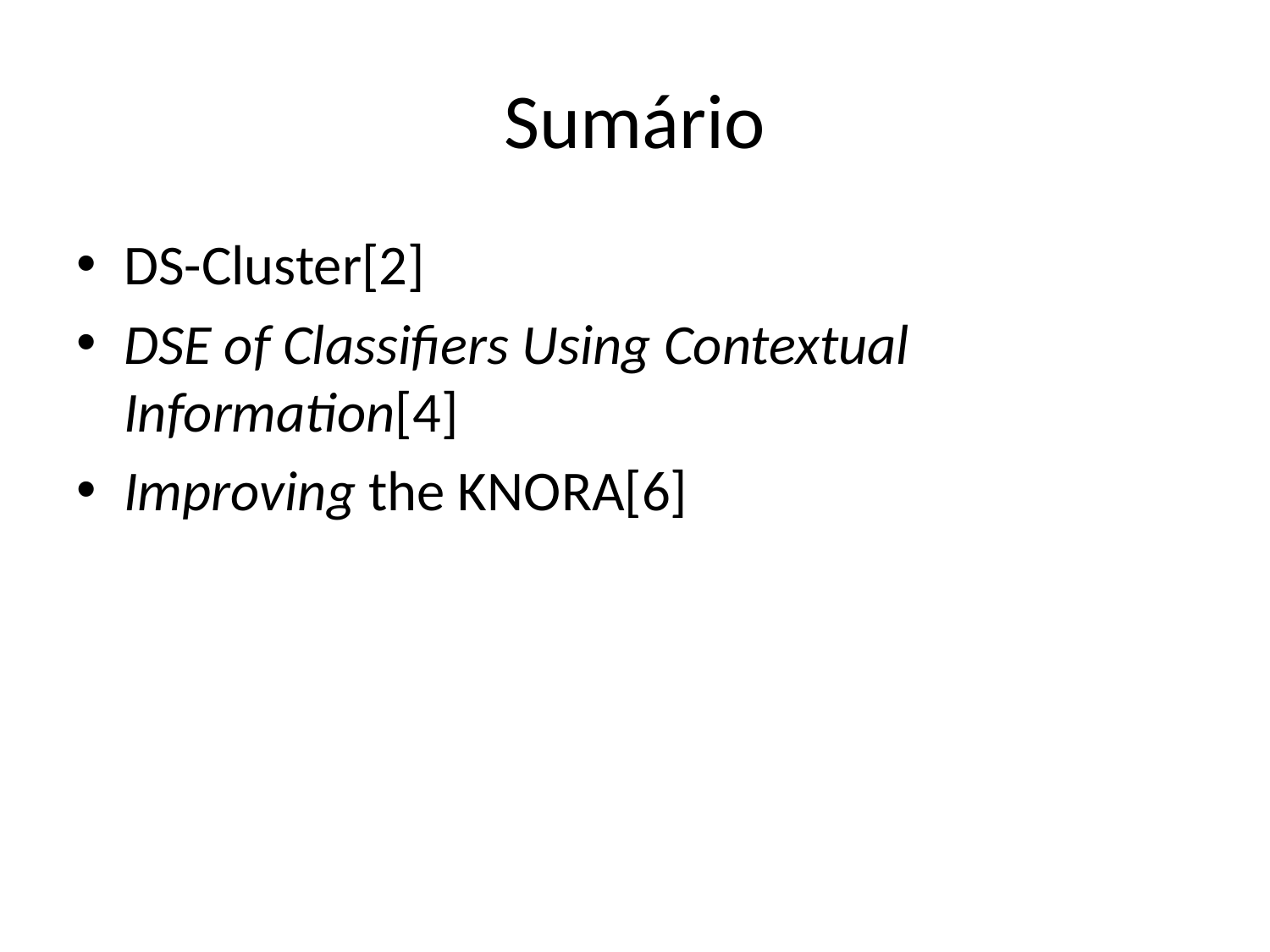

# Sumário
DS-Cluster[2]
DSE of Classifiers Using Contextual Information[4]
Improving the KNORA[6]